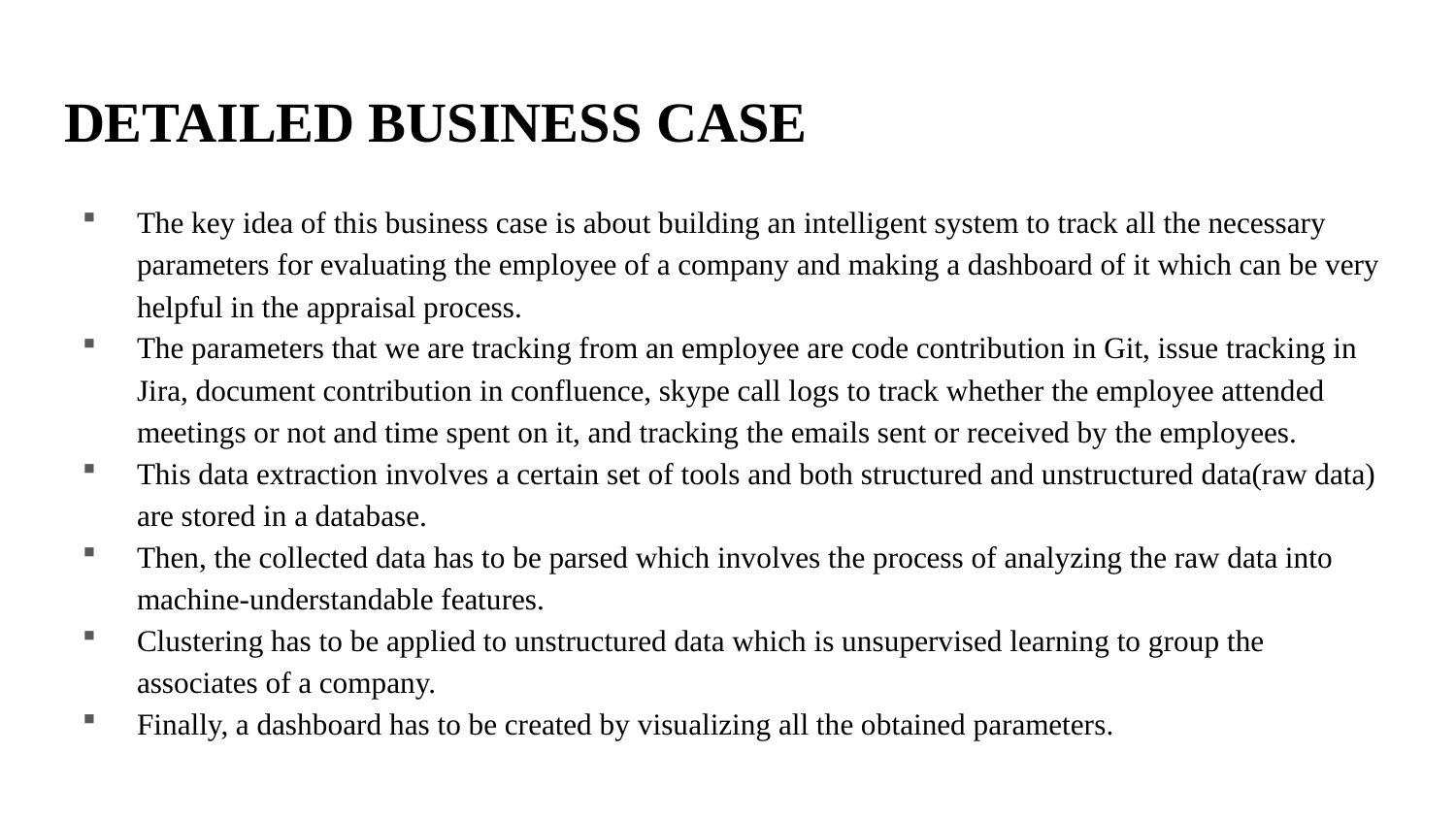

# DETAILED BUSINESS CASE
The key idea of this business case is about building an intelligent system to track all the necessary parameters for evaluating the employee of a company and making a dashboard of it which can be very helpful in the appraisal process.
The parameters that we are tracking from an employee are code contribution in Git, issue tracking in Jira, document contribution in confluence, skype call logs to track whether the employee attended meetings or not and time spent on it, and tracking the emails sent or received by the employees.
This data extraction involves a certain set of tools and both structured and unstructured data(raw data) are stored in a database.
Then, the collected data has to be parsed which involves the process of analyzing the raw data into machine-understandable features.
Clustering has to be applied to unstructured data which is unsupervised learning to group the associates of a company.
Finally, a dashboard has to be created by visualizing all the obtained parameters.